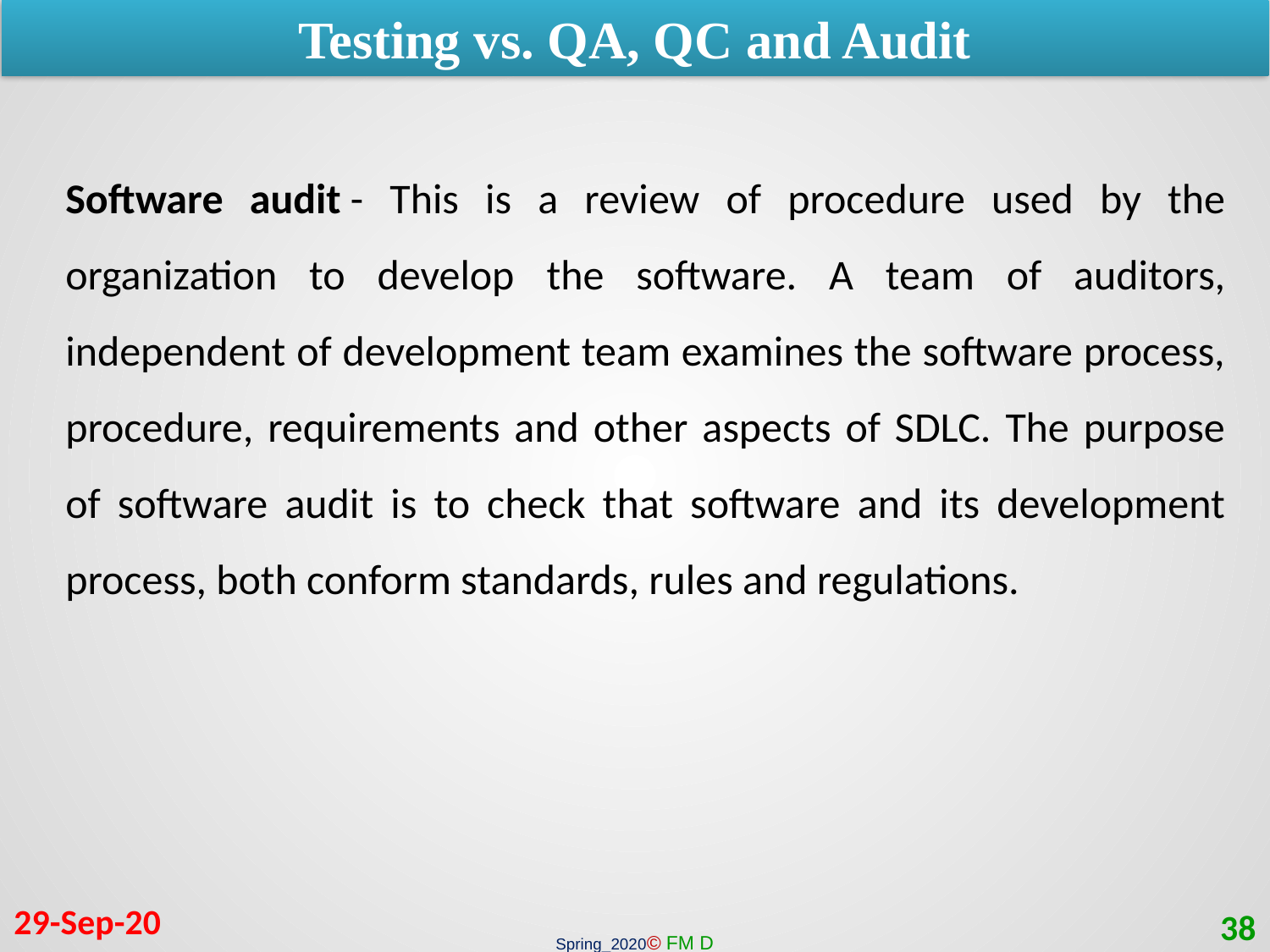

Testing vs. QA, QC and Audit

Software audit - This is a review of procedure used by the organization to develop the software. A team of auditors, independent of development team examines the software process, procedure, requirements and other aspects of SDLC. The purpose of software audit is to check that software and its development process, both conform standards, rules and regulations.
29-Sep-20
38